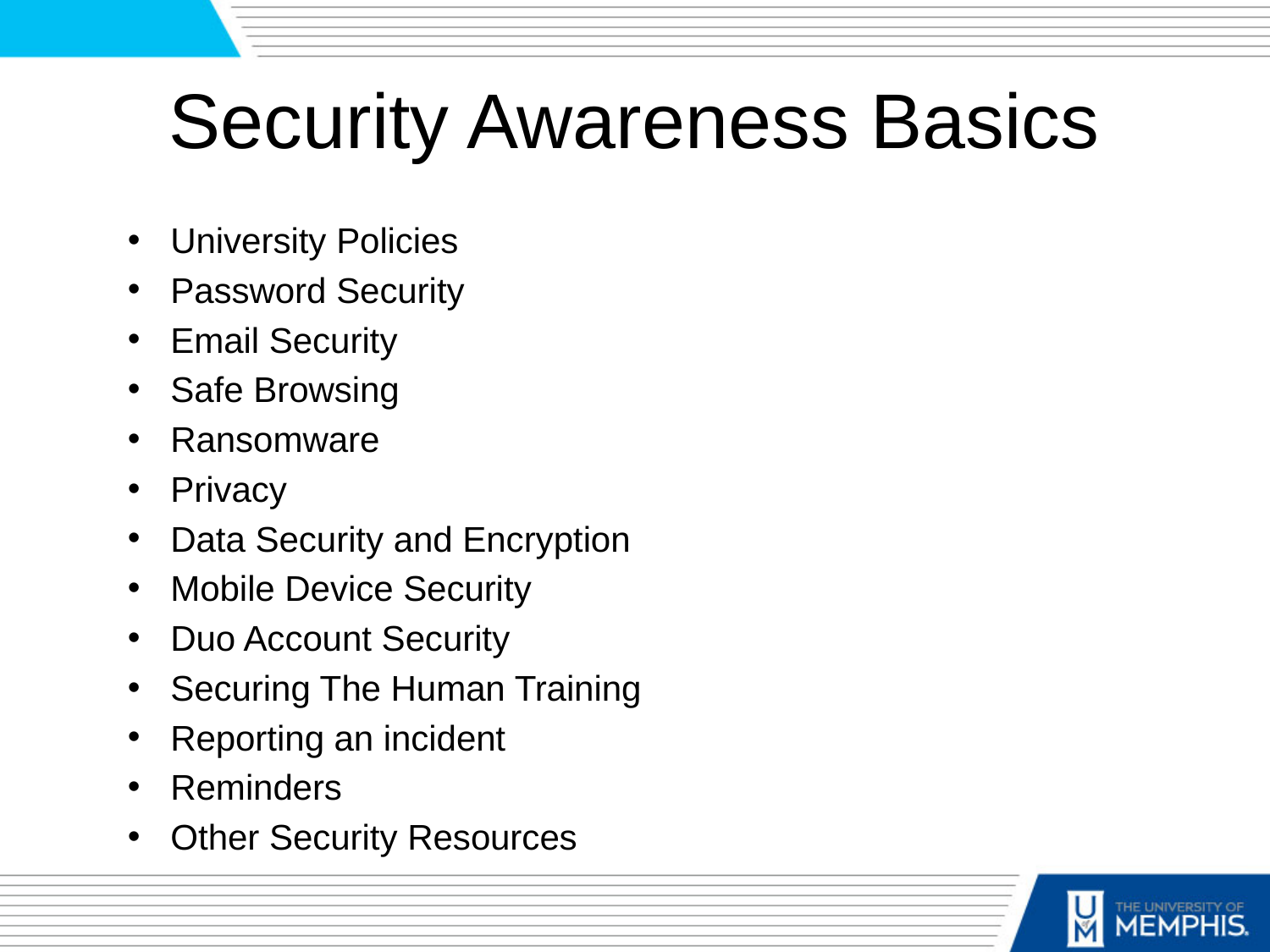

# Security Awareness Basics
University Policies
Password Security
Email Security
Safe Browsing
Ransomware
Privacy
Data Security and Encryption
Mobile Device Security
Duo Account Security
Securing The Human Training
Reporting an incident
Reminders
Other Security Resources